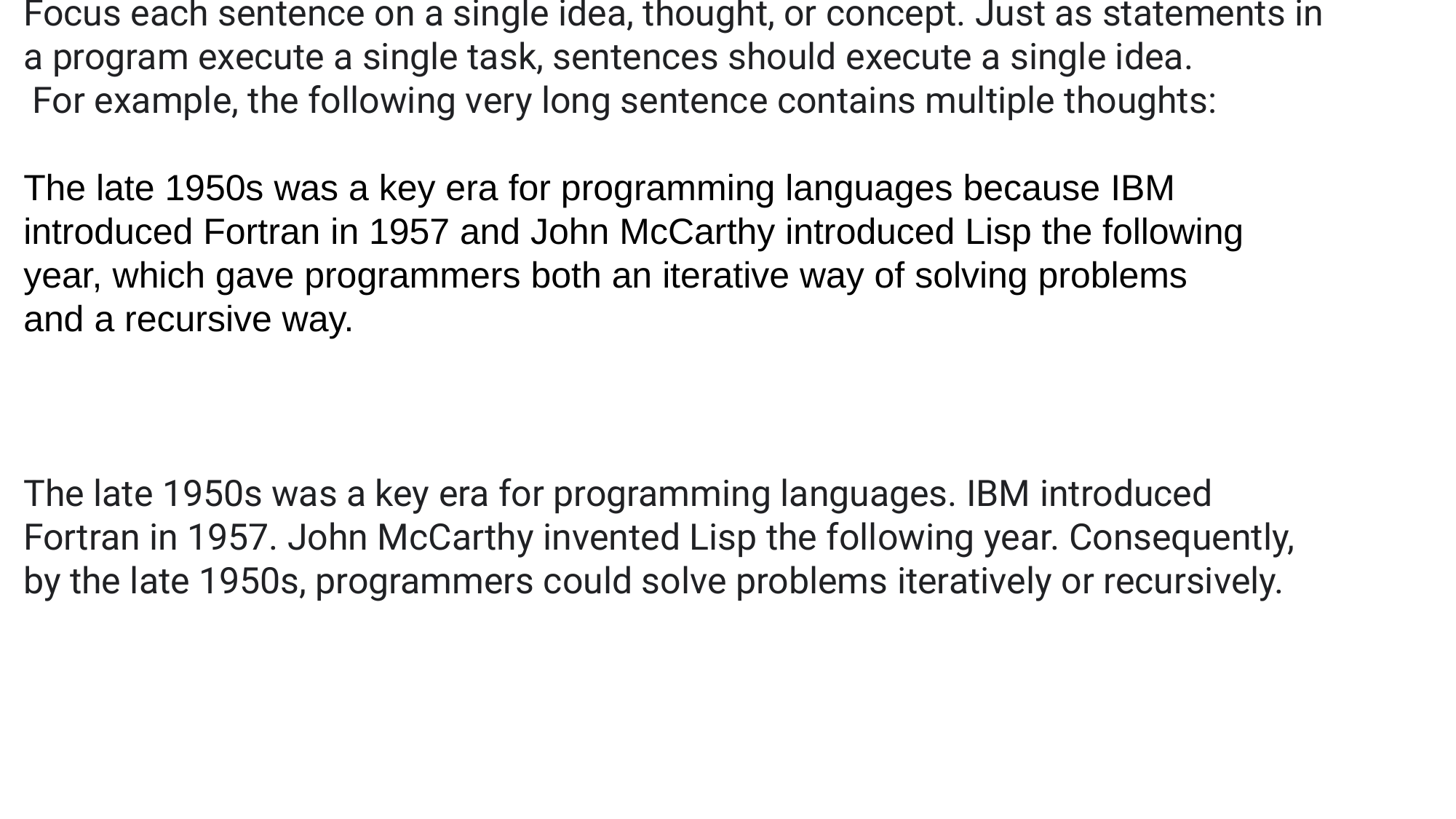

Focus each sentence on a single idea, thought, or concept. Just as statements in a program execute a single task, sentences should execute a single idea.
 For example, the following very long sentence contains multiple thoughts:

The late 1950s was a key era for programming languages because IBM introduced Fortran in 1957 and John McCarthy introduced Lisp the following year, which gave programmers both an iterative way of solving problems
and a recursive way.

The late 1950s was a key era for programming languages. IBM introduced Fortran in 1957. John McCarthy invented Lisp the following year. Consequently, by the late 1950s, programmers could solve problems iteratively or recursively.